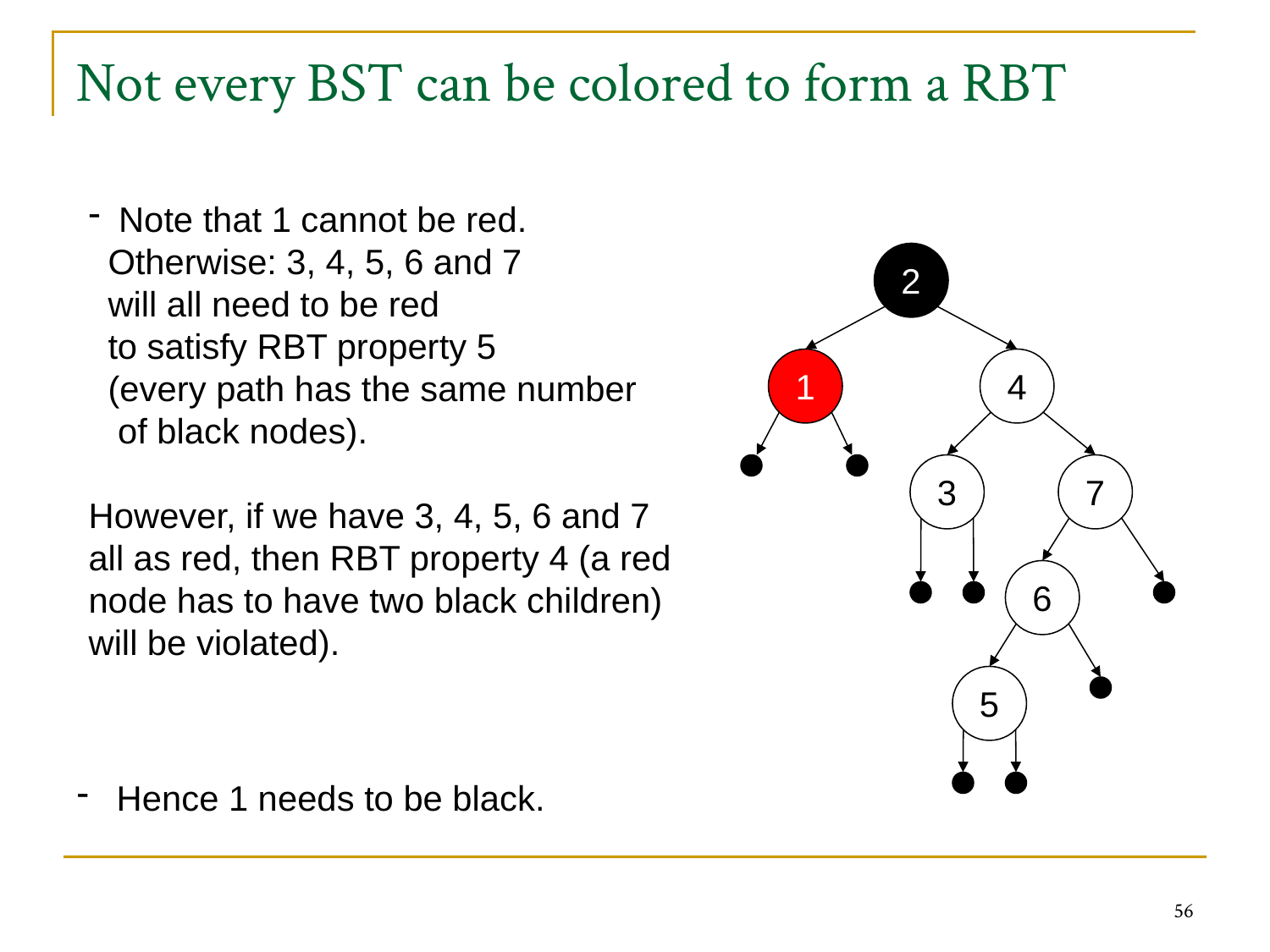

# Not every BST can be colored to form a RBT
Note that 1 cannot be red.
  Otherwise: 3, 4, 5, 6 and 7
  will all need to be red
  to satisfy RBT property 5
  (every path has the same number
   of black nodes).

However, if we have 3, 4, 5, 6 and 7
all as red, then RBT property 4 (a red
node has to have two black children)
will be violated).

2

1

4

3

7

6

5

 Hence 1 needs to be black.

56